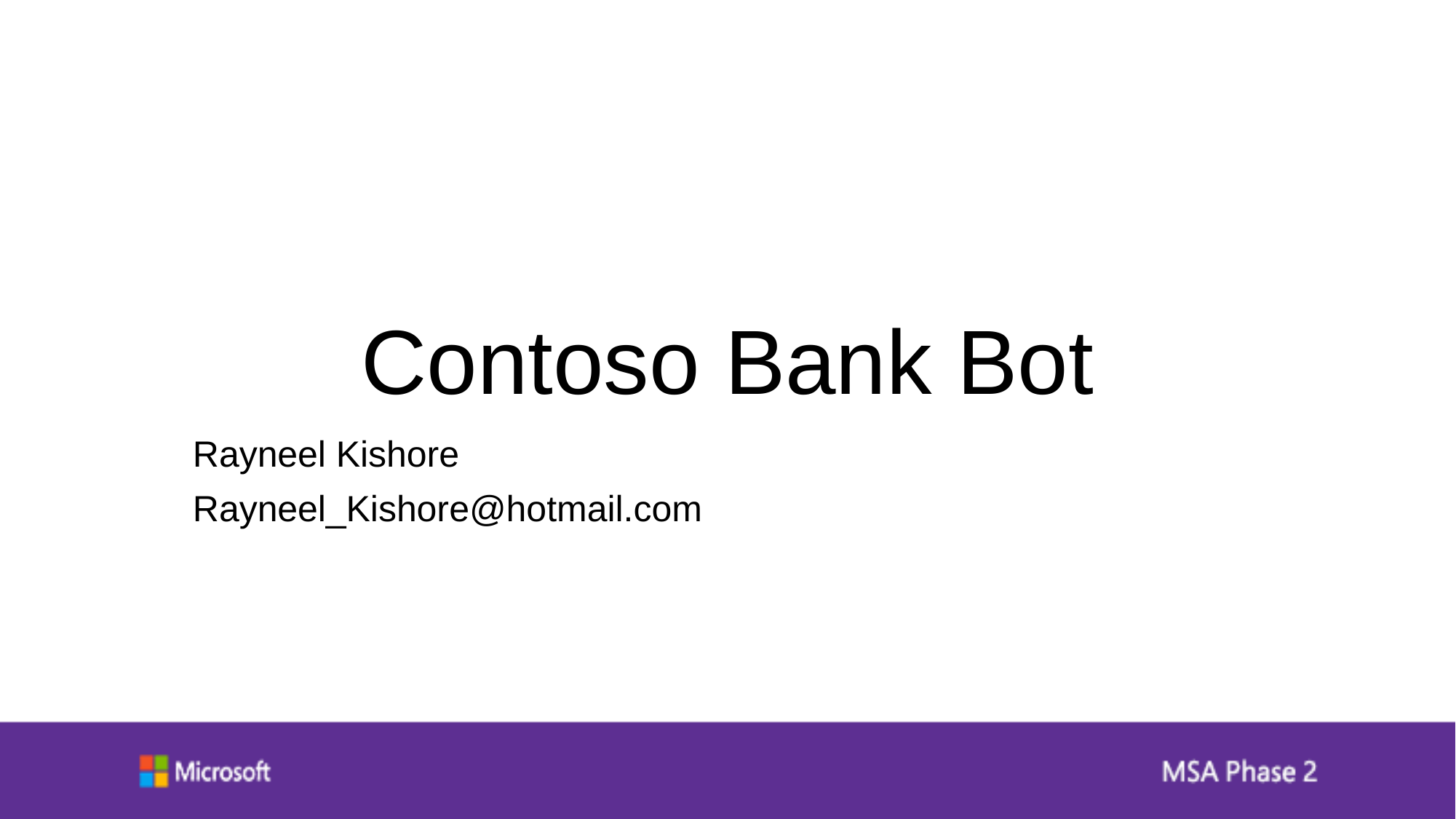

# Contoso Bank Bot
Rayneel Kishore
Rayneel_Kishore@hotmail.com